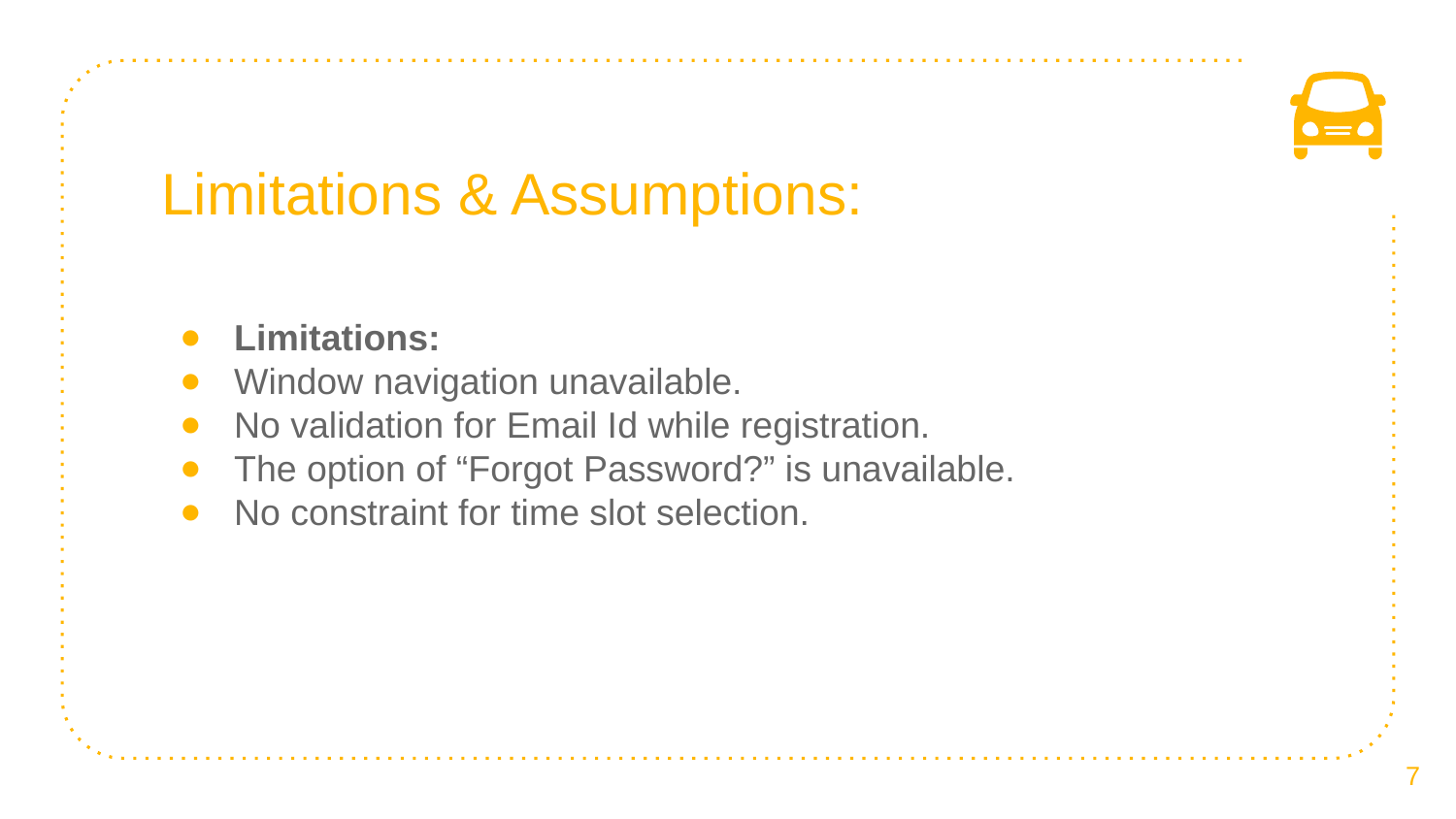

# Limitations & Assumptions:
Limitations:
Window navigation unavailable.
No validation for Email Id while registration.
The option of “Forgot Password?” is unavailable.
No constraint for time slot selection.
7